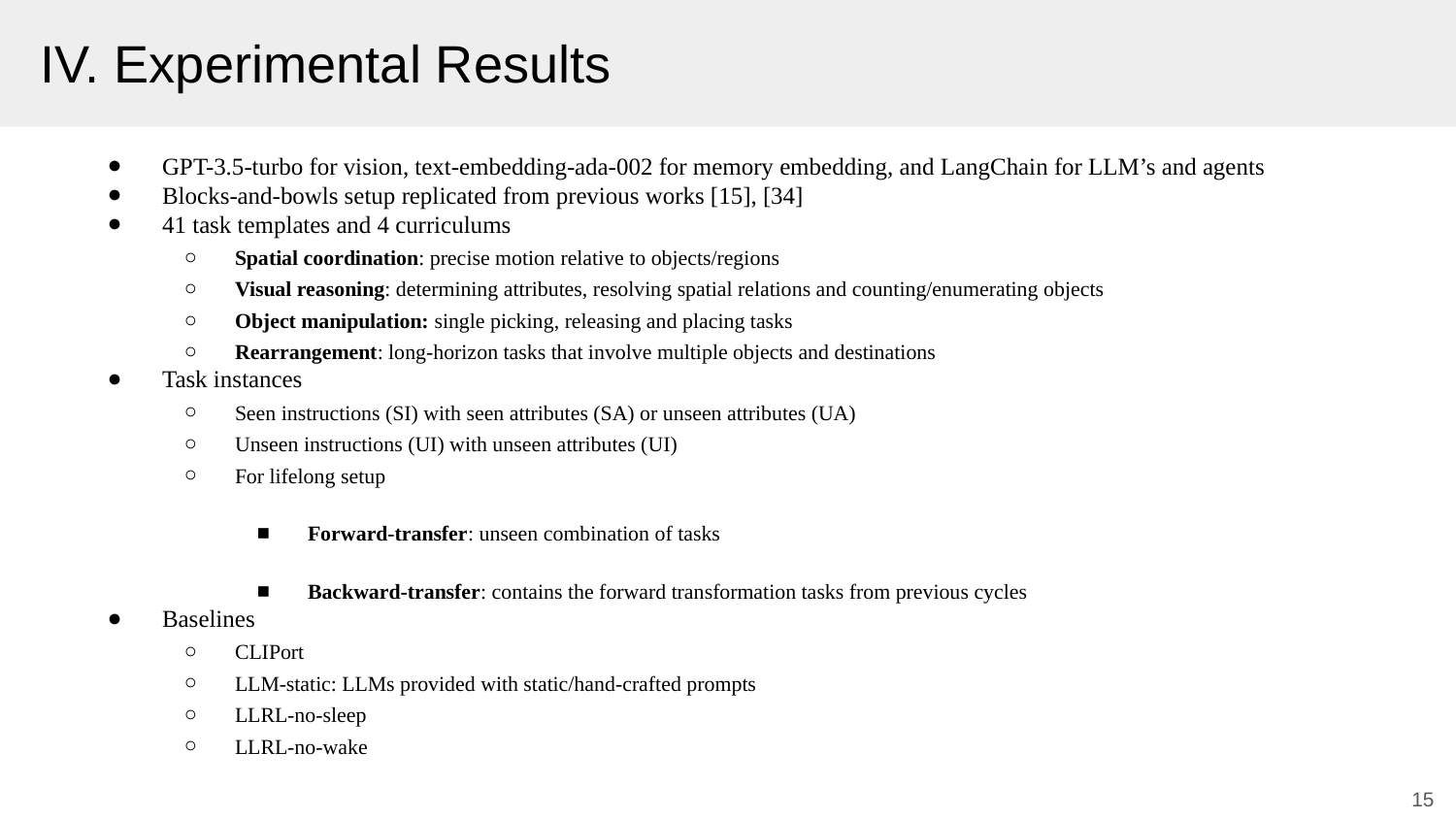

# IV. Experimental Results
GPT-3.5-turbo for vision, text-embedding-ada-002 for memory embedding, and LangChain for LLM’s and agents
Blocks-and-bowls setup replicated from previous works [15], [34]
41 task templates and 4 curriculums
Spatial coordination: precise motion relative to objects/regions
Visual reasoning: determining attributes, resolving spatial relations and counting/enumerating objects
Object manipulation: single picking, releasing and placing tasks
Rearrangement: long-horizon tasks that involve multiple objects and destinations
Task instances
Seen instructions (SI) with seen attributes (SA) or unseen attributes (UA)
Unseen instructions (UI) with unseen attributes (UI)
For lifelong setup
Forward-transfer: unseen combination of tasks
Backward-transfer: contains the forward transformation tasks from previous cycles
Baselines
CLIPort
LLM-static: LLMs provided with static/hand-crafted prompts
LLRL-no-sleep
LLRL-no-wake
15
15